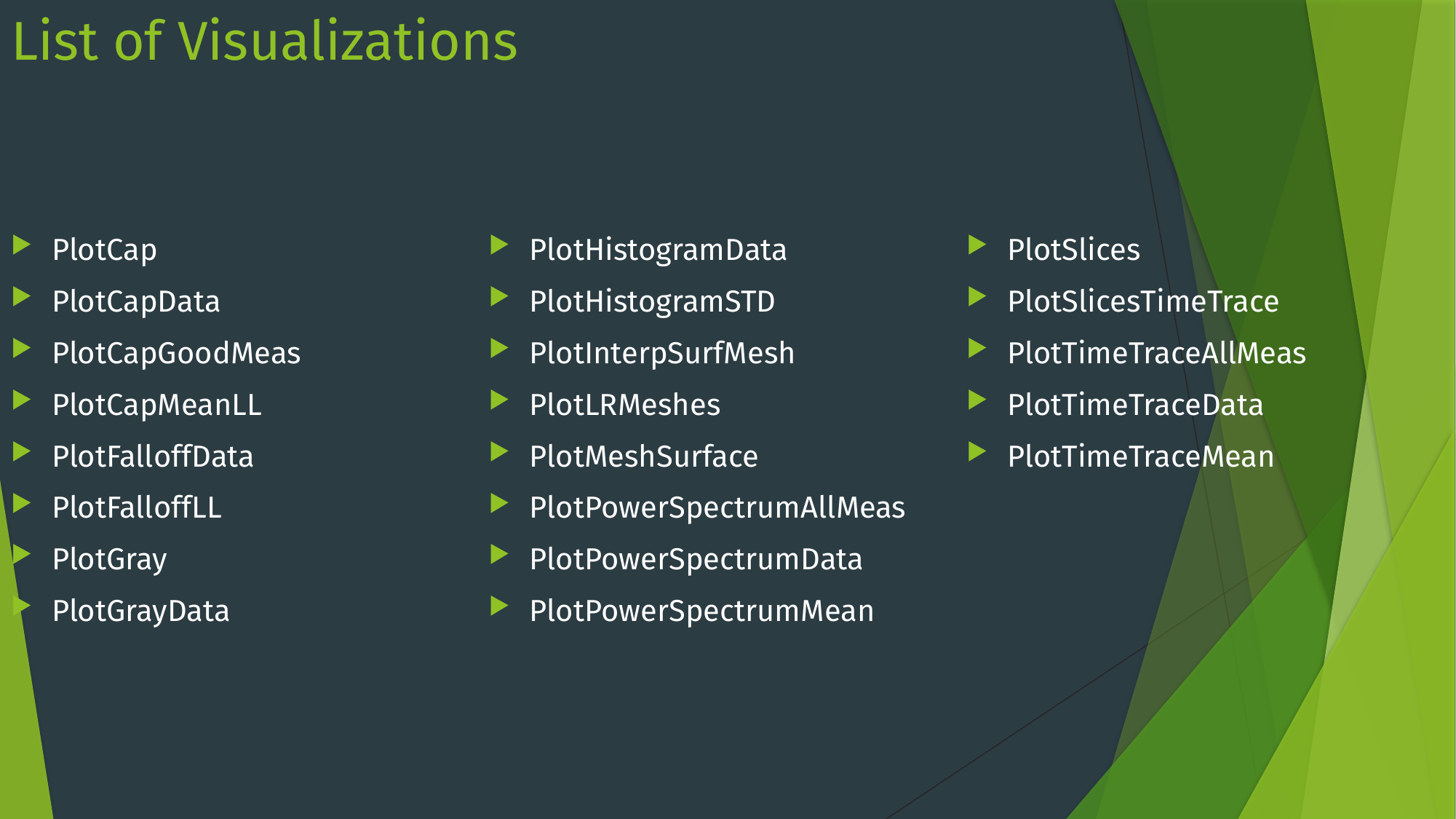

# List of Visualizations
PlotCap
PlotCapData
PlotCapGoodMeas
PlotCapMeanLL
PlotFalloffData
PlotFalloffLL
PlotGray
PlotGrayData
PlotHistogramData
PlotHistogramSTD
PlotInterpSurfMesh
PlotLRMeshes
PlotMeshSurface
PlotPowerSpectrumAllMeas
PlotPowerSpectrumData
PlotPowerSpectrumMean
PlotSlices
PlotSlicesTimeTrace
PlotTimeTraceAllMeas
PlotTimeTraceData
PlotTimeTraceMean